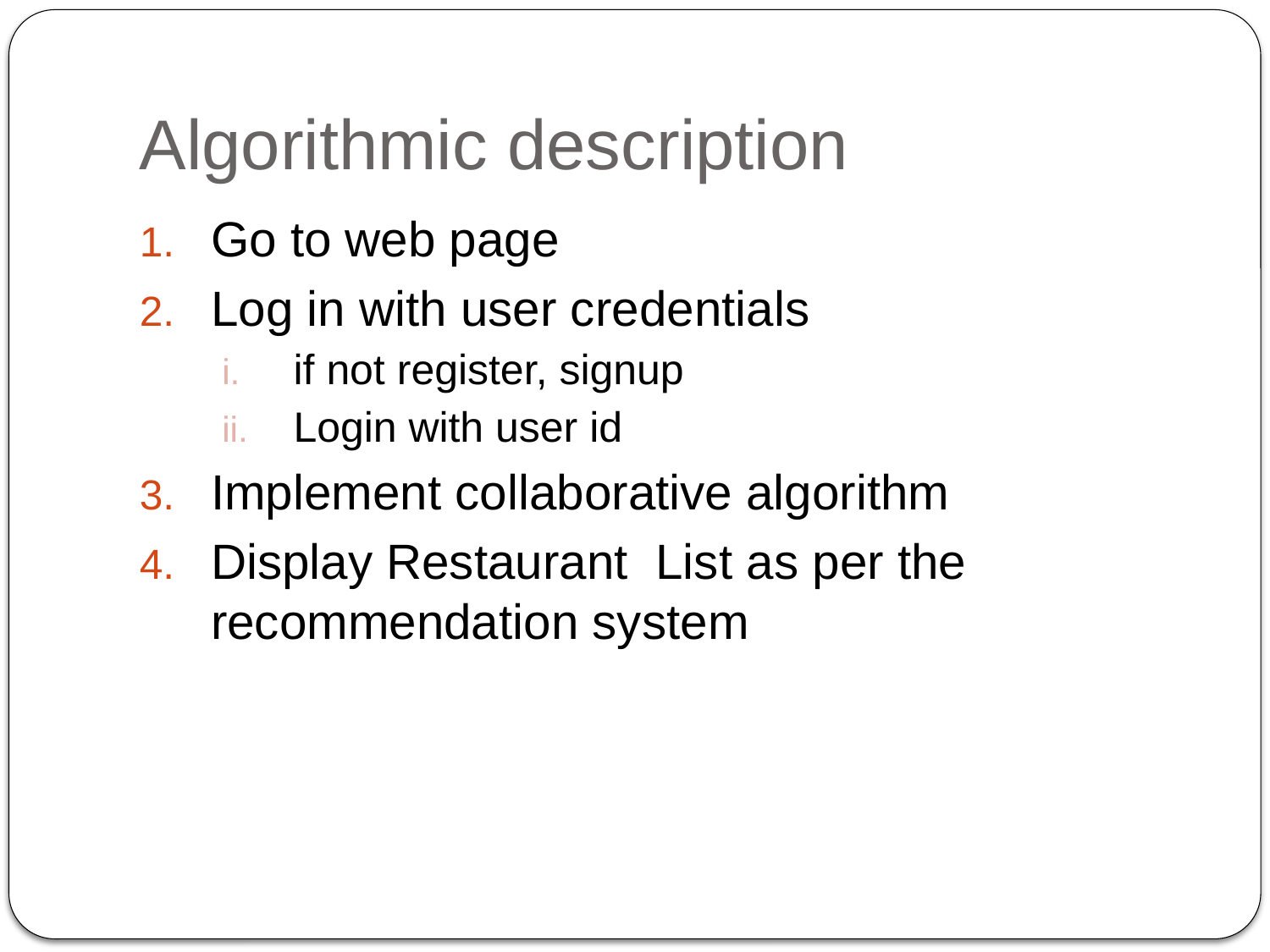

# Algorithmic description
Go to web page
Log in with user credentials
if not register, signup
Login with user id
Implement collaborative algorithm
Display Restaurant  List as per the recommendation system